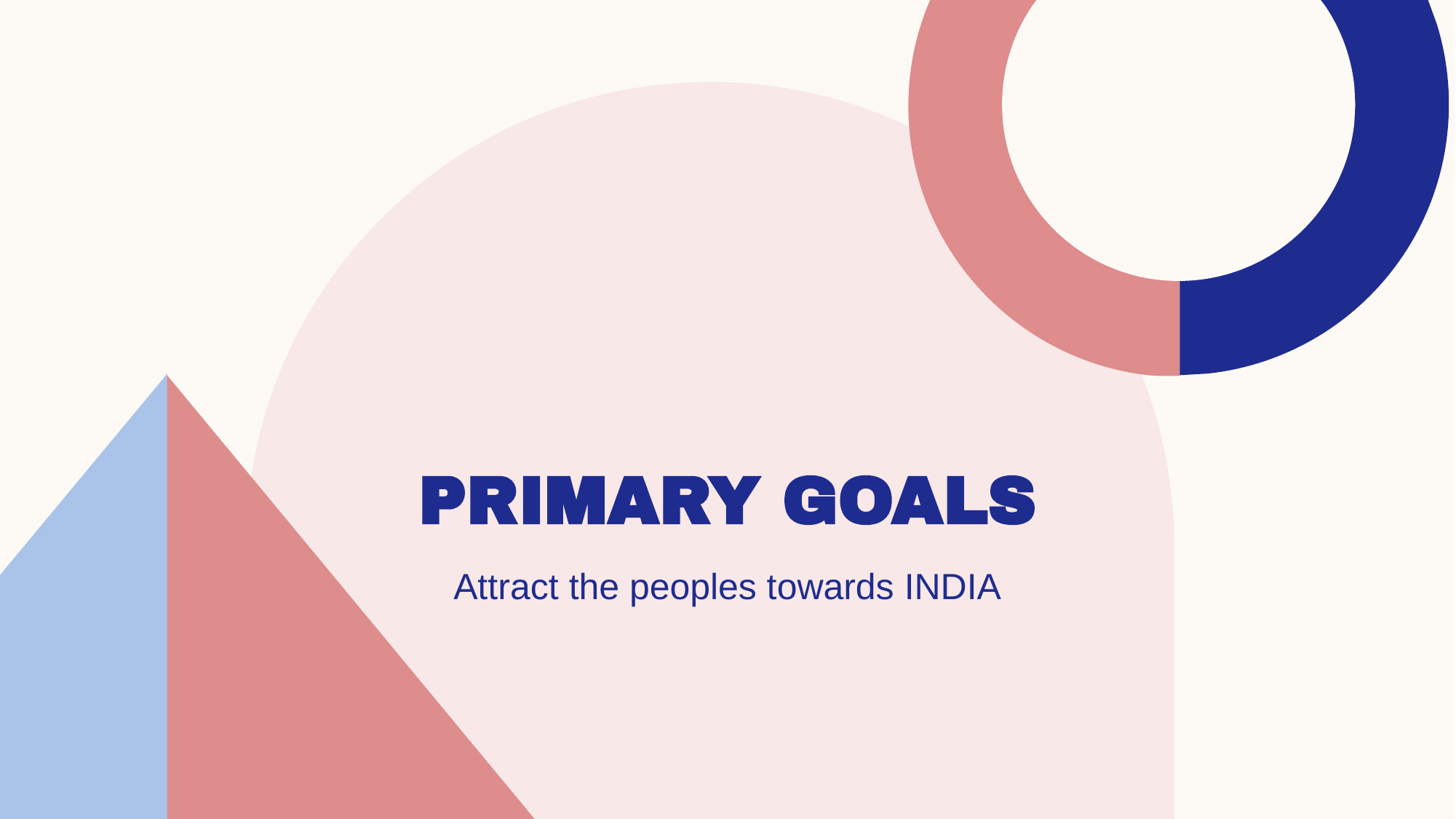

# PRIMARY GOALS
Attract the peoples towards INDIA